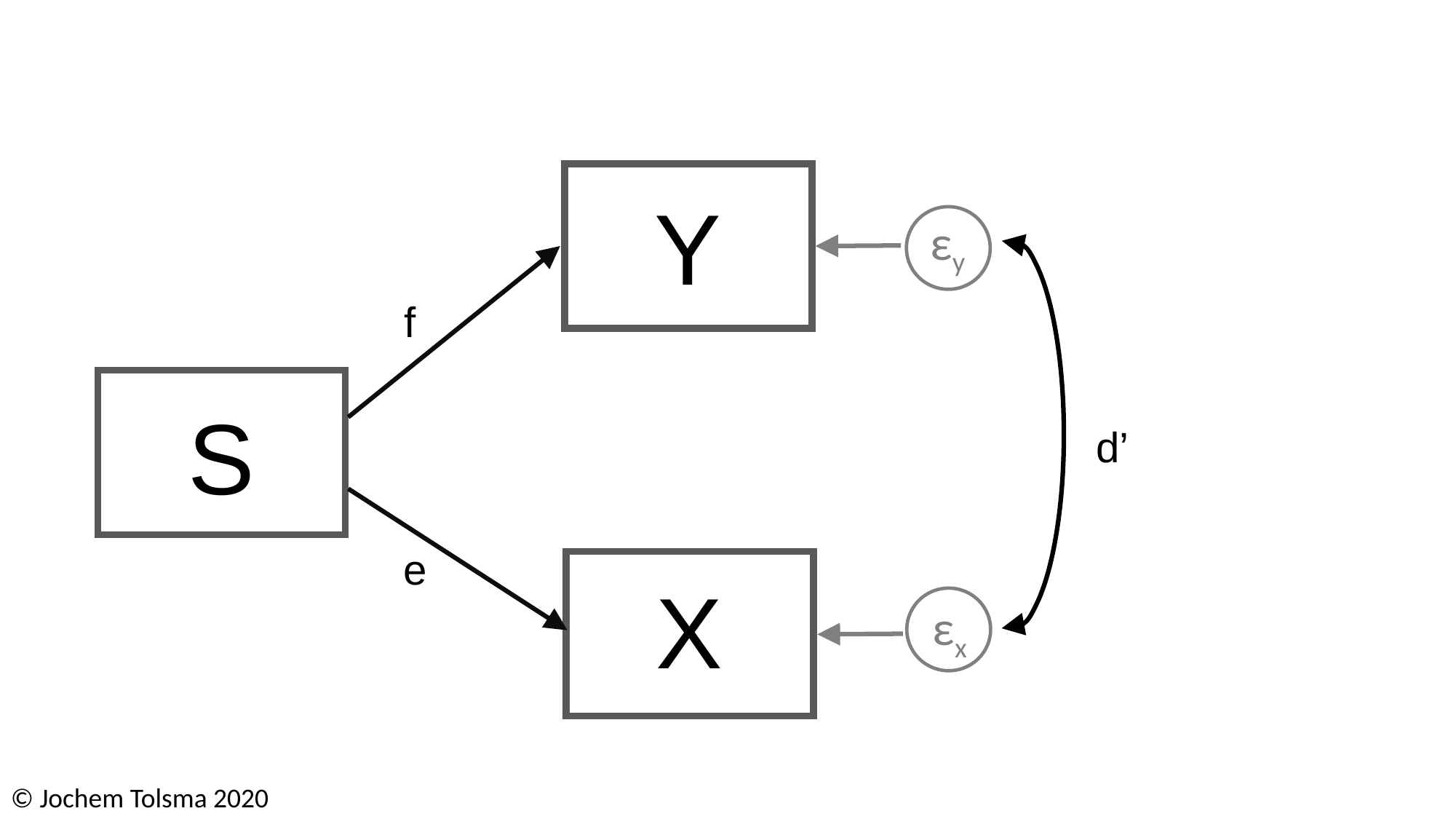

Y

εy

f
S

d’
X

e

εx
© Jochem Tolsma 2020